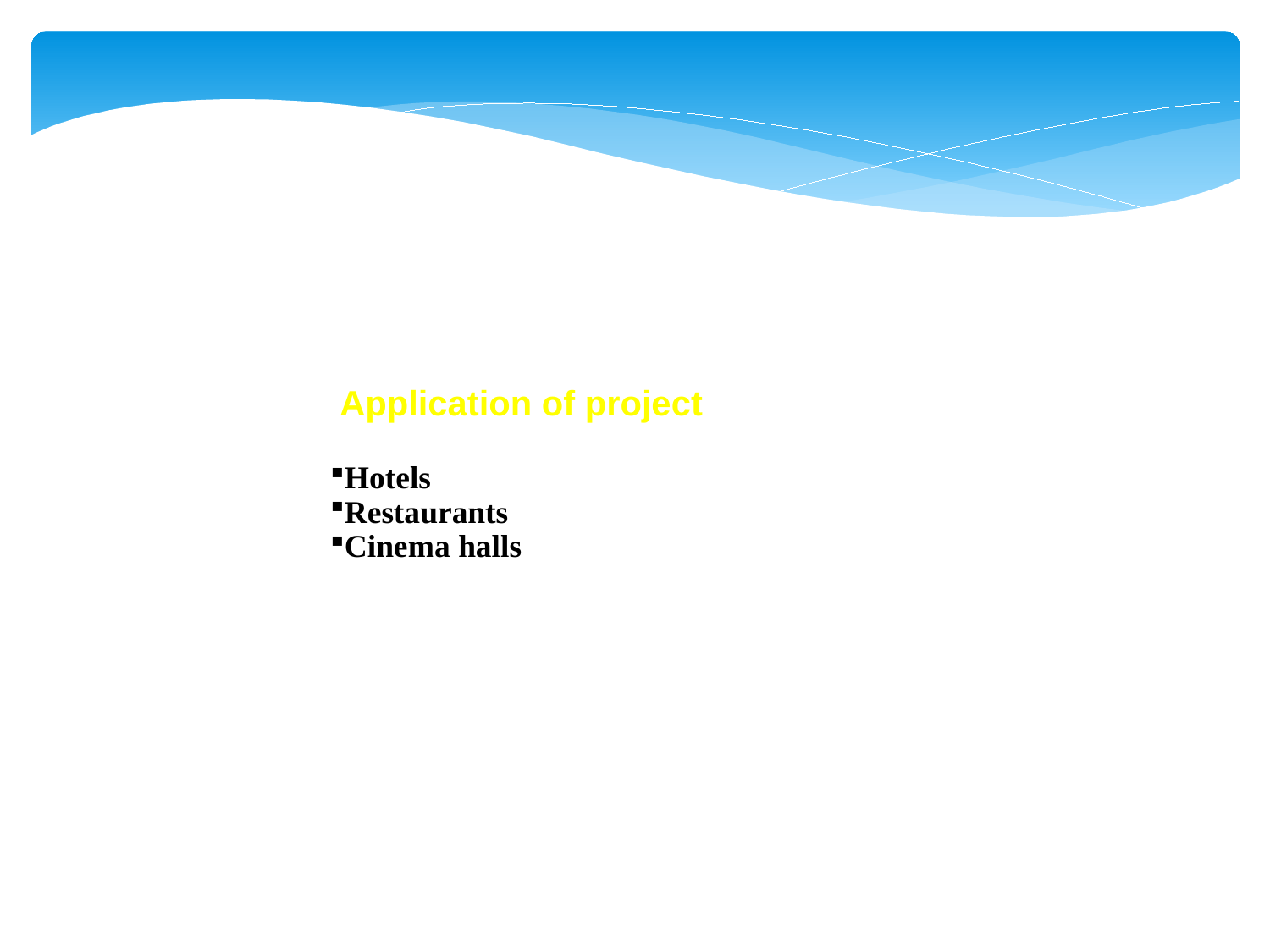

Application of project

Hotels
Restaurants
Cinema halls